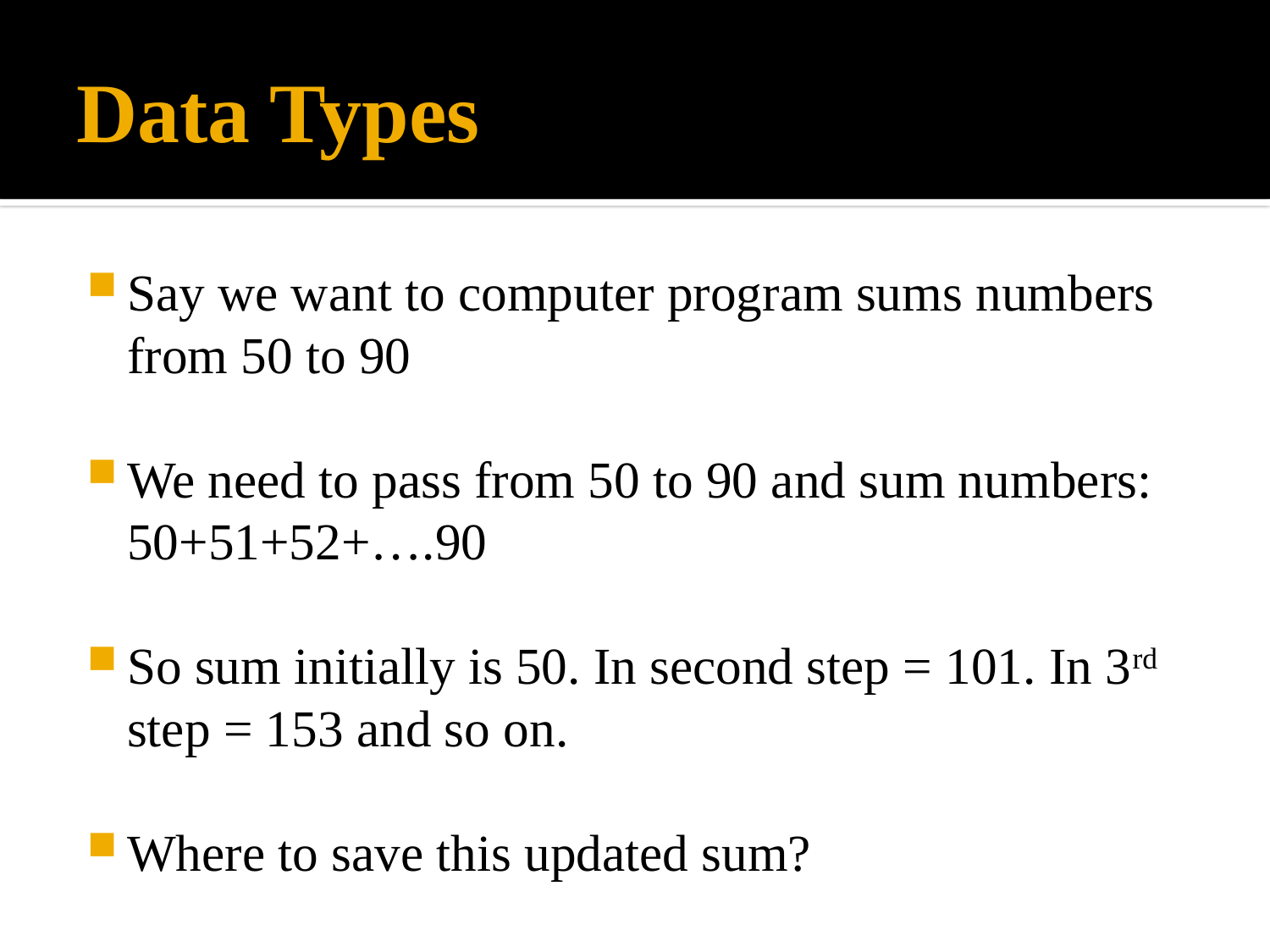

# Data Types
Say we want to computer program sums numbers from 50 to 90

We need to pass from 50 to 90 and sum numbers: 50+51+52+….90

So sum initially is 50. In second step = 101. In 3rd step = 153 and so on.

Where to save this updated sum?